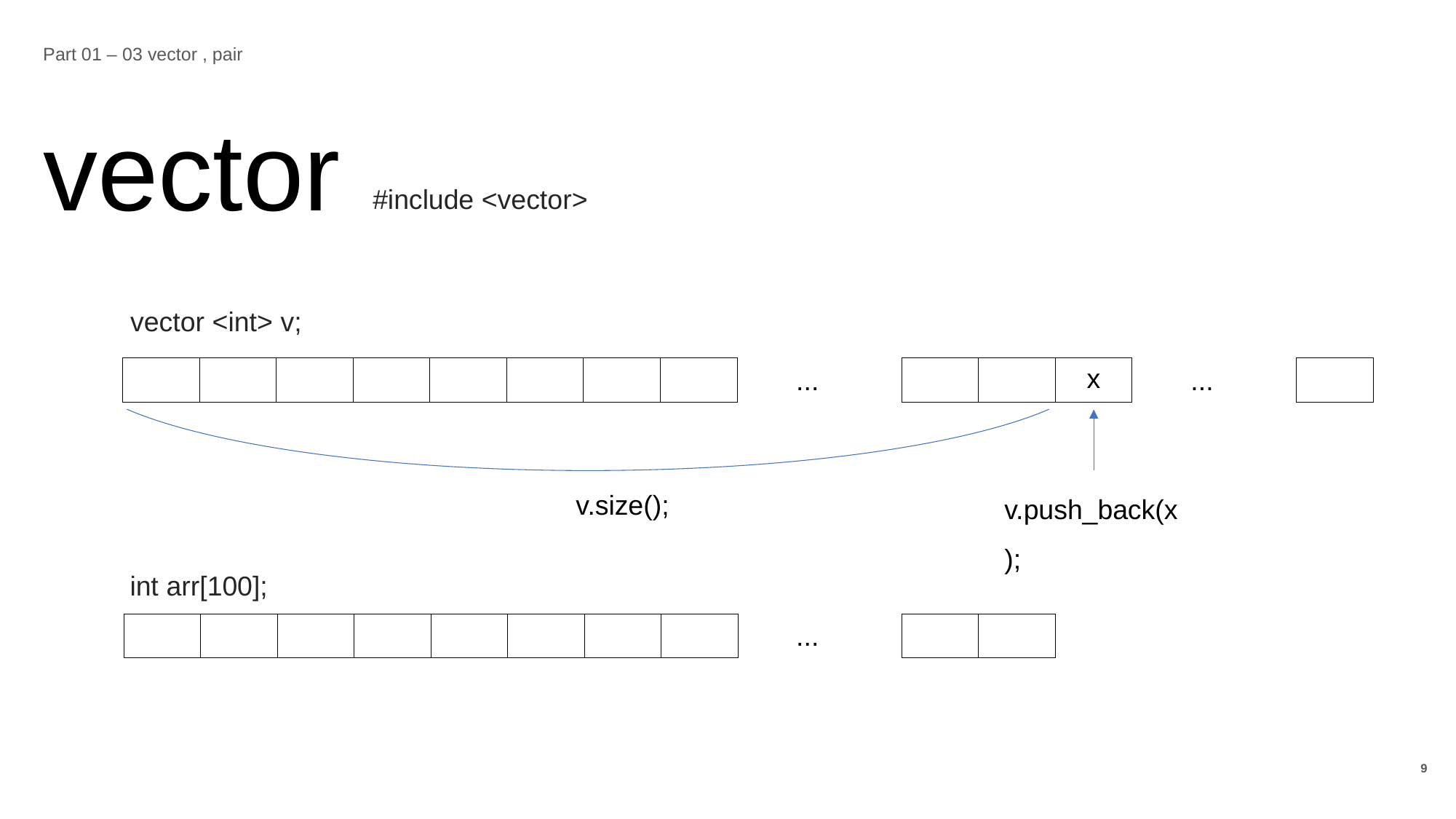

Part 01 – 03 vector , pair
vector
#include <vector>

vector <int> v;
|  |
| --- |
...
...
|  |  |  |  |  |  |  |  |
| --- | --- | --- | --- | --- | --- | --- | --- |
|  |  | x |
| --- | --- | --- |
v.push_back(x);
v.size();
int arr[100];
...
|  |  |  |  |  |  |  |  |
| --- | --- | --- | --- | --- | --- | --- | --- |
|  |  |
| --- | --- |